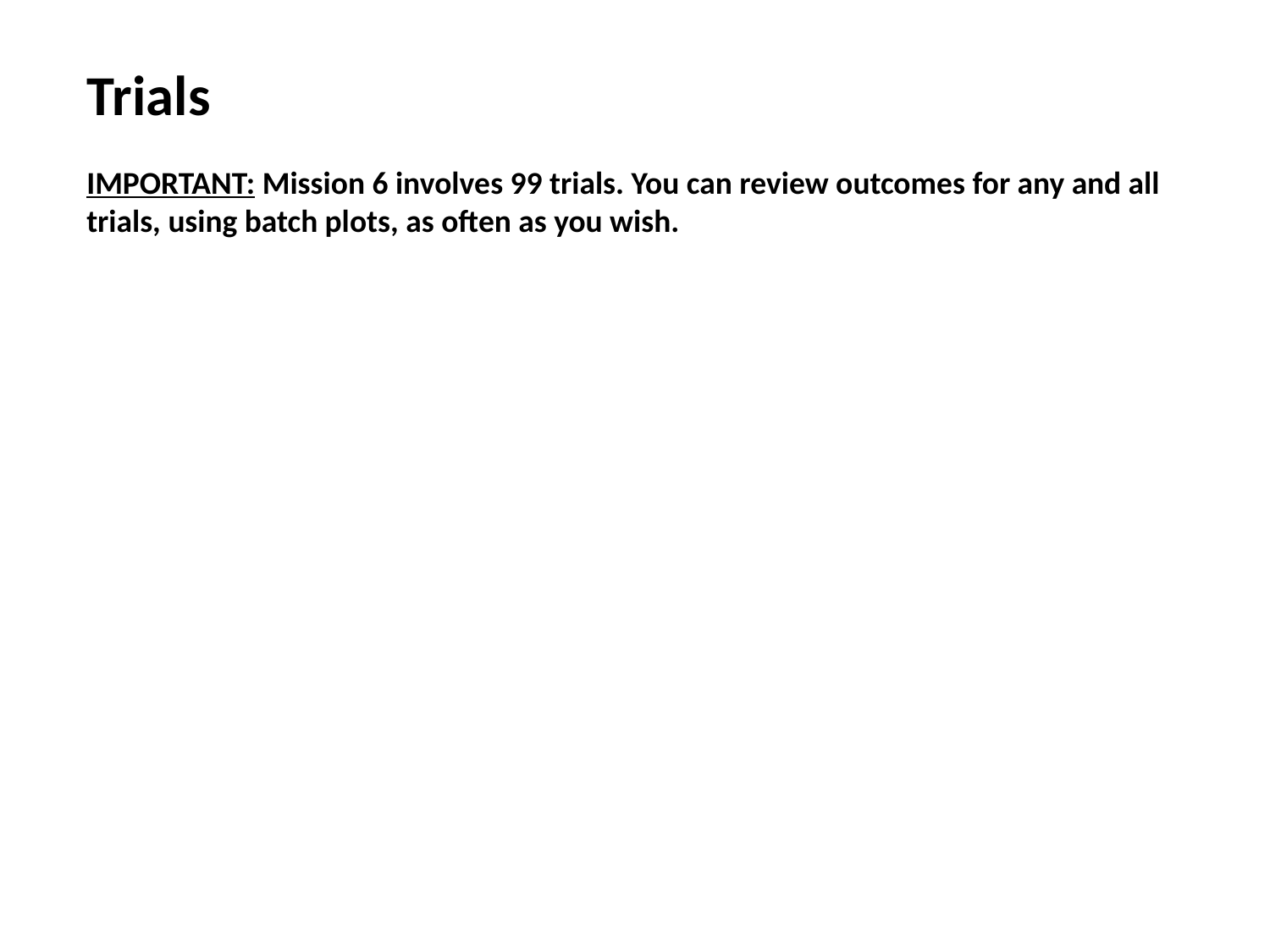

Trials
IMPORTANT: Mission 6 involves 99 trials. You can review outcomes for any and all trials, using batch plots, as often as you wish.